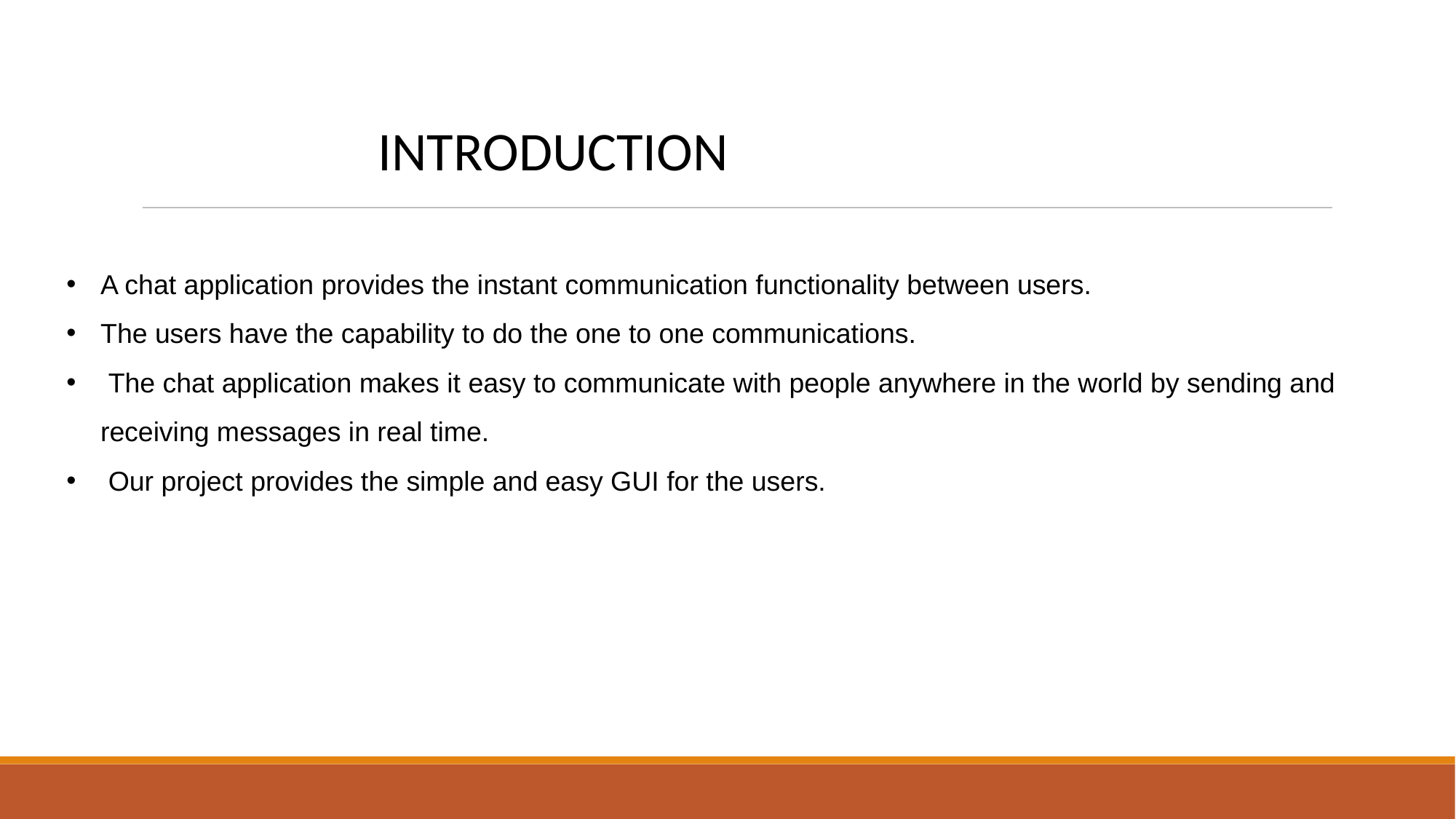

INTRODUCTION
A chat application provides the instant communication functionality between users.
The users have the capability to do the one to one communications.
 The chat application makes it easy to communicate with people anywhere in the world by sending and receiving messages in real time.
 Our project provides the simple and easy GUI for the users.